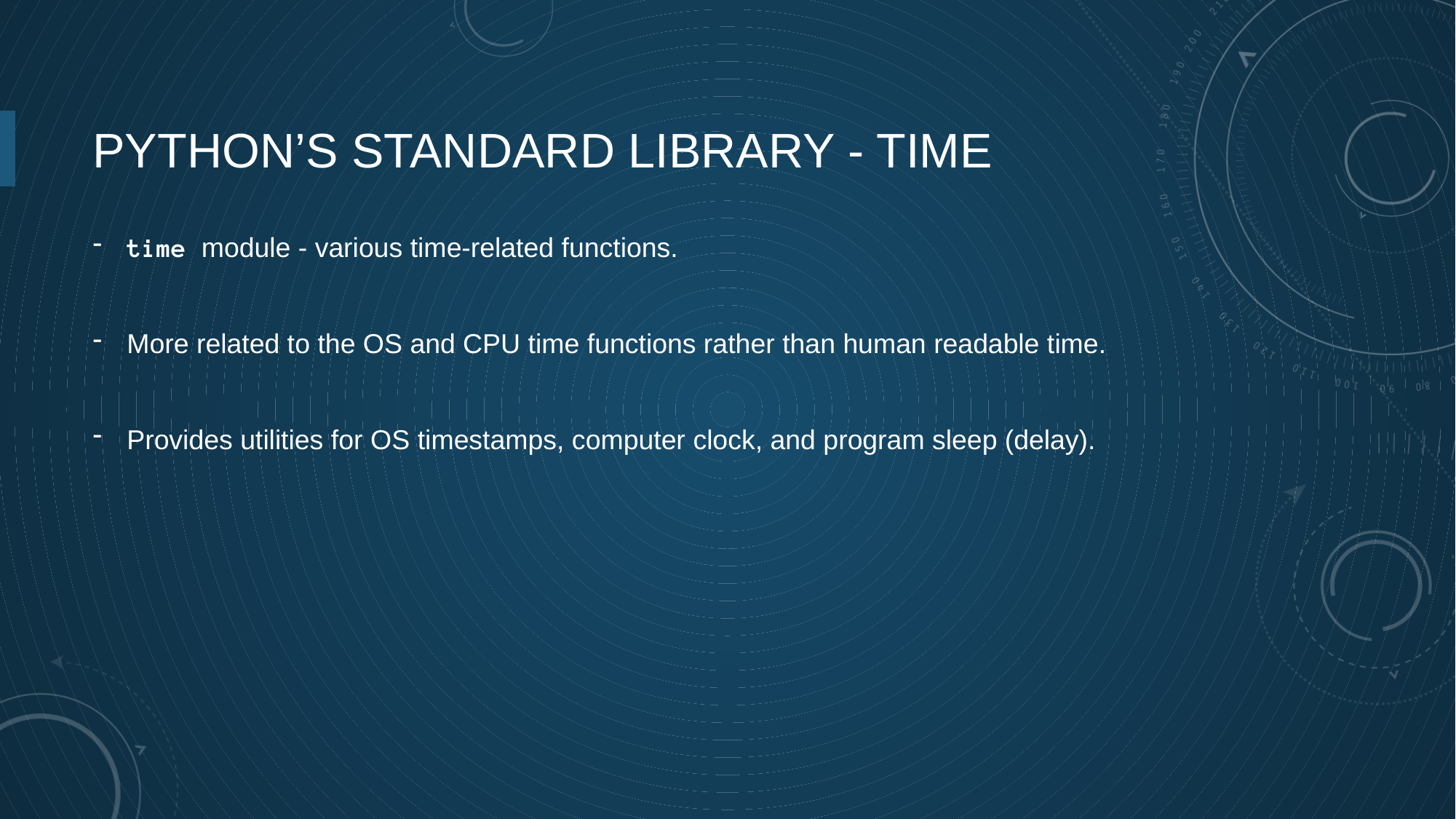

# Python’s standard library - TIME
time module - various time-related functions.

More related to the OS and CPU time functions rather than human readable time.

Provides utilities for OS timestamps, computer clock, and program sleep (delay).